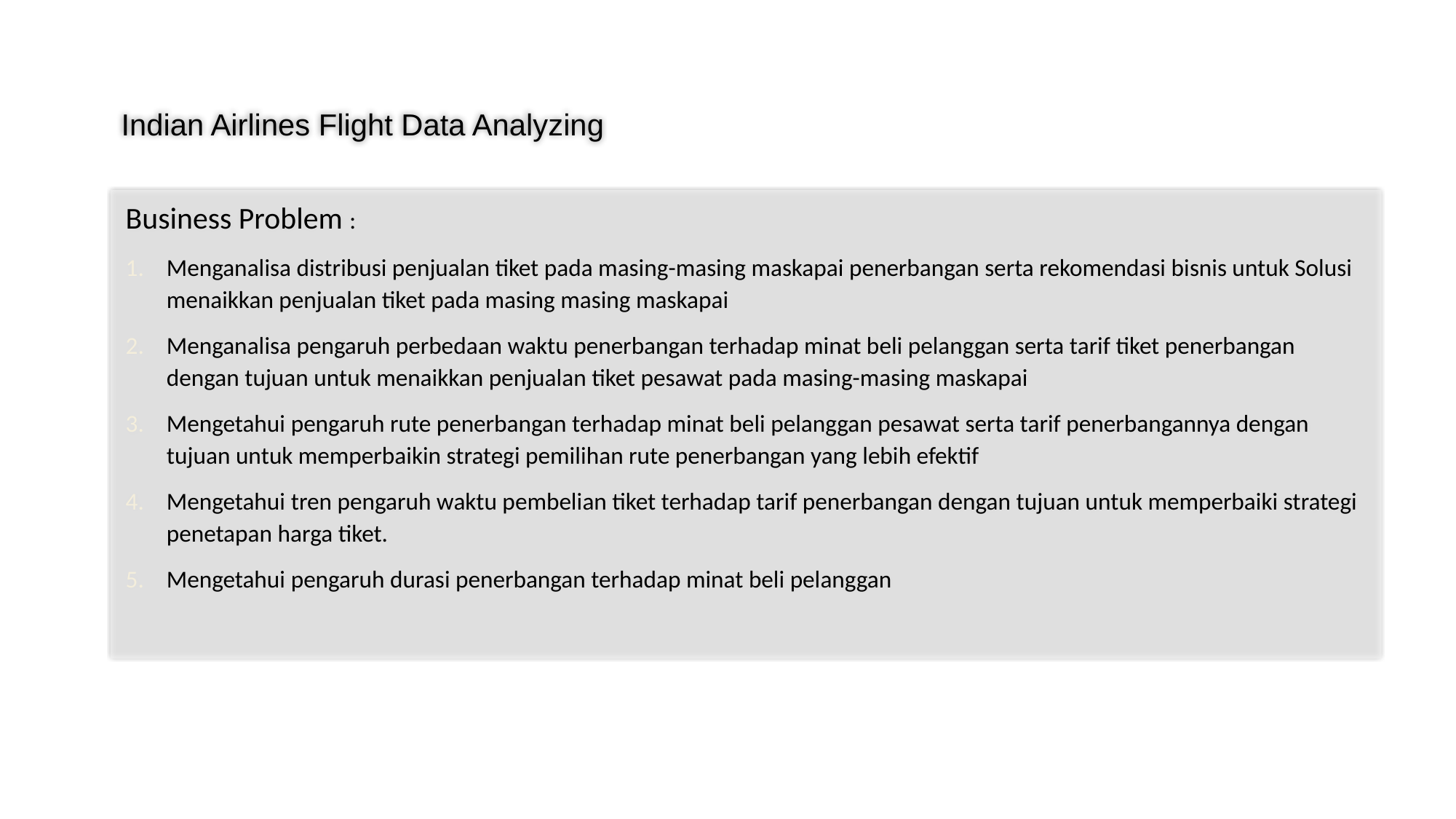

# Indian Airlines Flight Data Analyzing
Business Problem :
Menganalisa distribusi penjualan tiket pada masing-masing maskapai penerbangan serta rekomendasi bisnis untuk Solusi menaikkan penjualan tiket pada masing masing maskapai
Menganalisa pengaruh perbedaan waktu penerbangan terhadap minat beli pelanggan serta tarif tiket penerbangan dengan tujuan untuk menaikkan penjualan tiket pesawat pada masing-masing maskapai
Mengetahui pengaruh rute penerbangan terhadap minat beli pelanggan pesawat serta tarif penerbangannya dengan tujuan untuk memperbaikin strategi pemilihan rute penerbangan yang lebih efektif
Mengetahui tren pengaruh waktu pembelian tiket terhadap tarif penerbangan dengan tujuan untuk memperbaiki strategi penetapan harga tiket.
Mengetahui pengaruh durasi penerbangan terhadap minat beli pelanggan